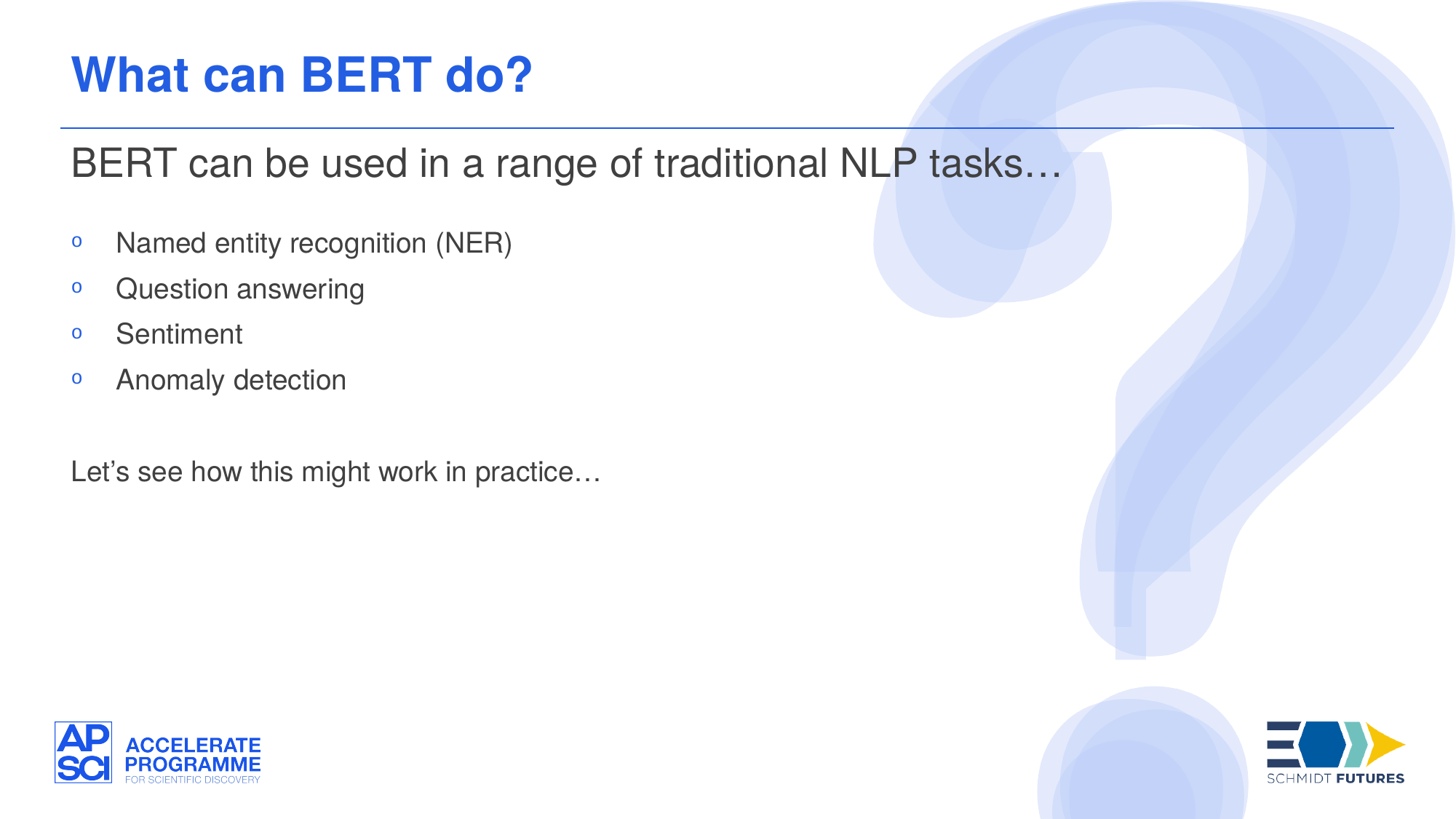

What can BERT do?
BERT can be used in a range of traditional NLP tasks…
Named entity recognition (NER)
Question answering
Sentiment
Anomaly detection

Let’s see how this might work in practice…